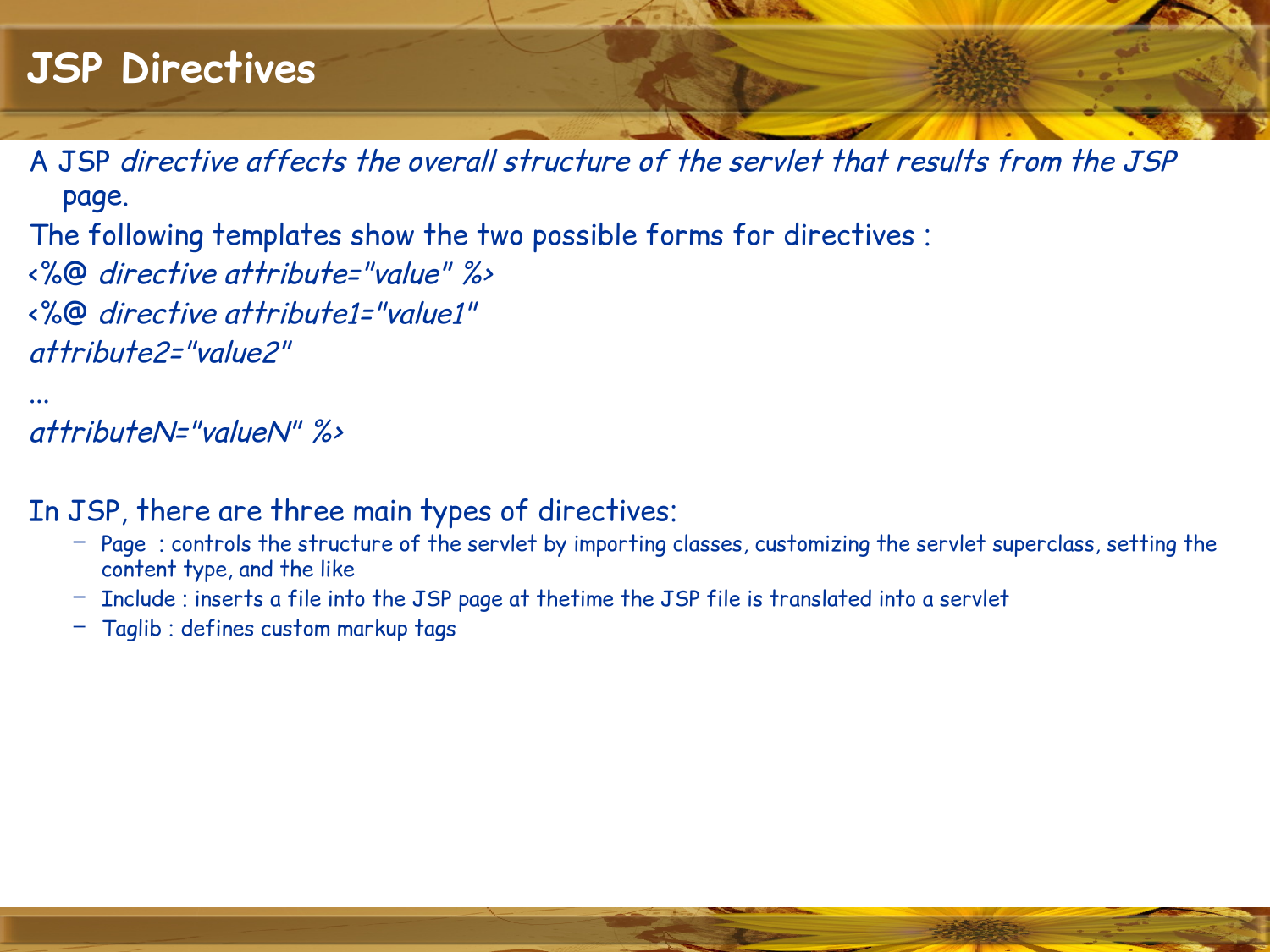

# JSP Directives
A JSP directive affects the overall structure of the servlet that results from the JSP page.
The following templates show the two possible forms for directives :
<%@ directive attribute="value" %>
<%@ directive attribute1="value1"
attribute2="value2"
...
attributeN="valueN" %>

In JSP, there are three main types of directives:
Page  : controls the structure of the servlet by importing classes, customizing the servlet superclass, setting the content type, and the like
Include : inserts a file into the JSP page at thetime the JSP file is translated into a servlet
Taglib : defines custom markup tags